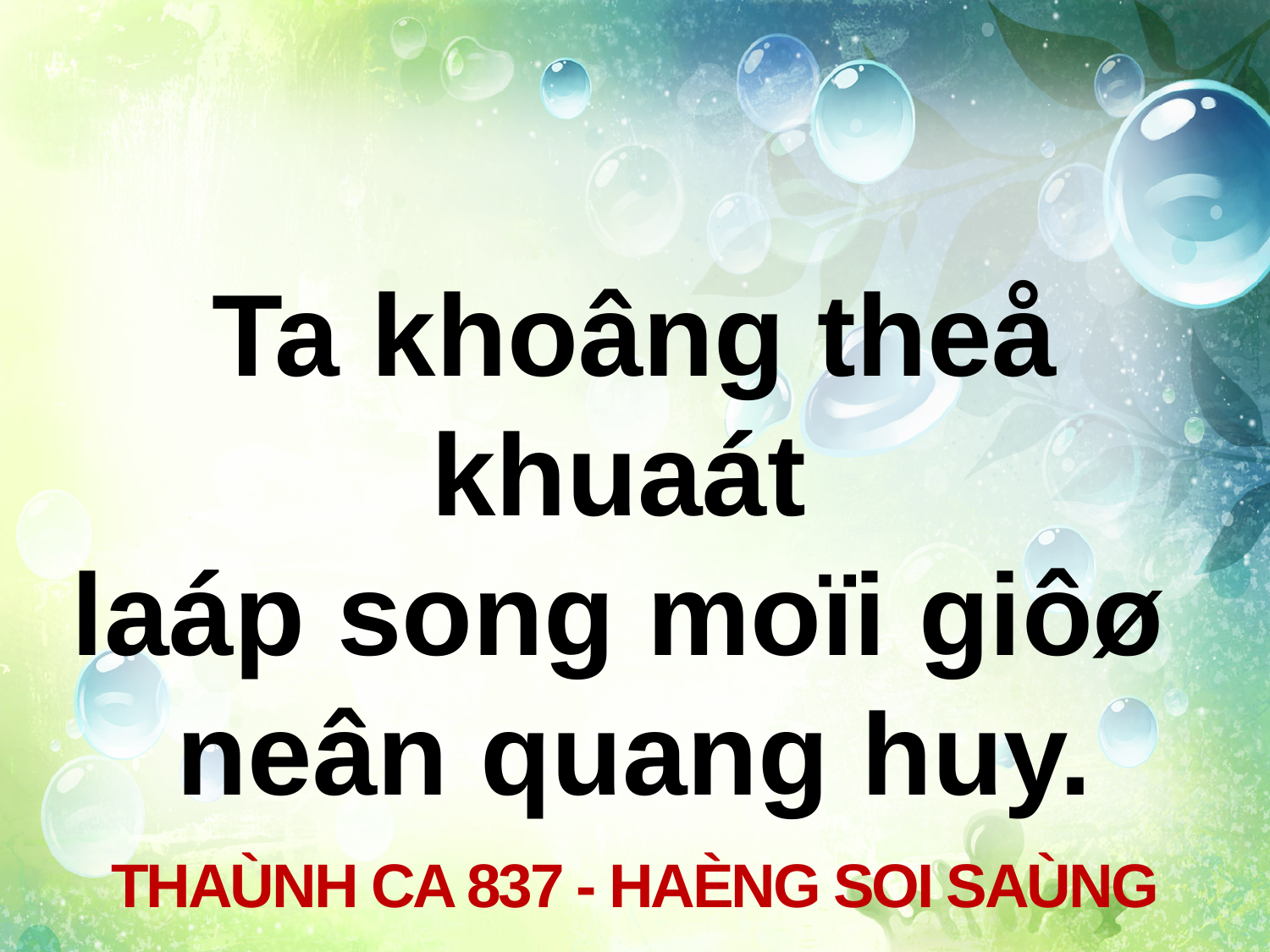

Ta khoâng theå khuaát
laáp song moïi giôø
neân quang huy.
THAÙNH CA 837 - HAÈNG SOI SAÙNG